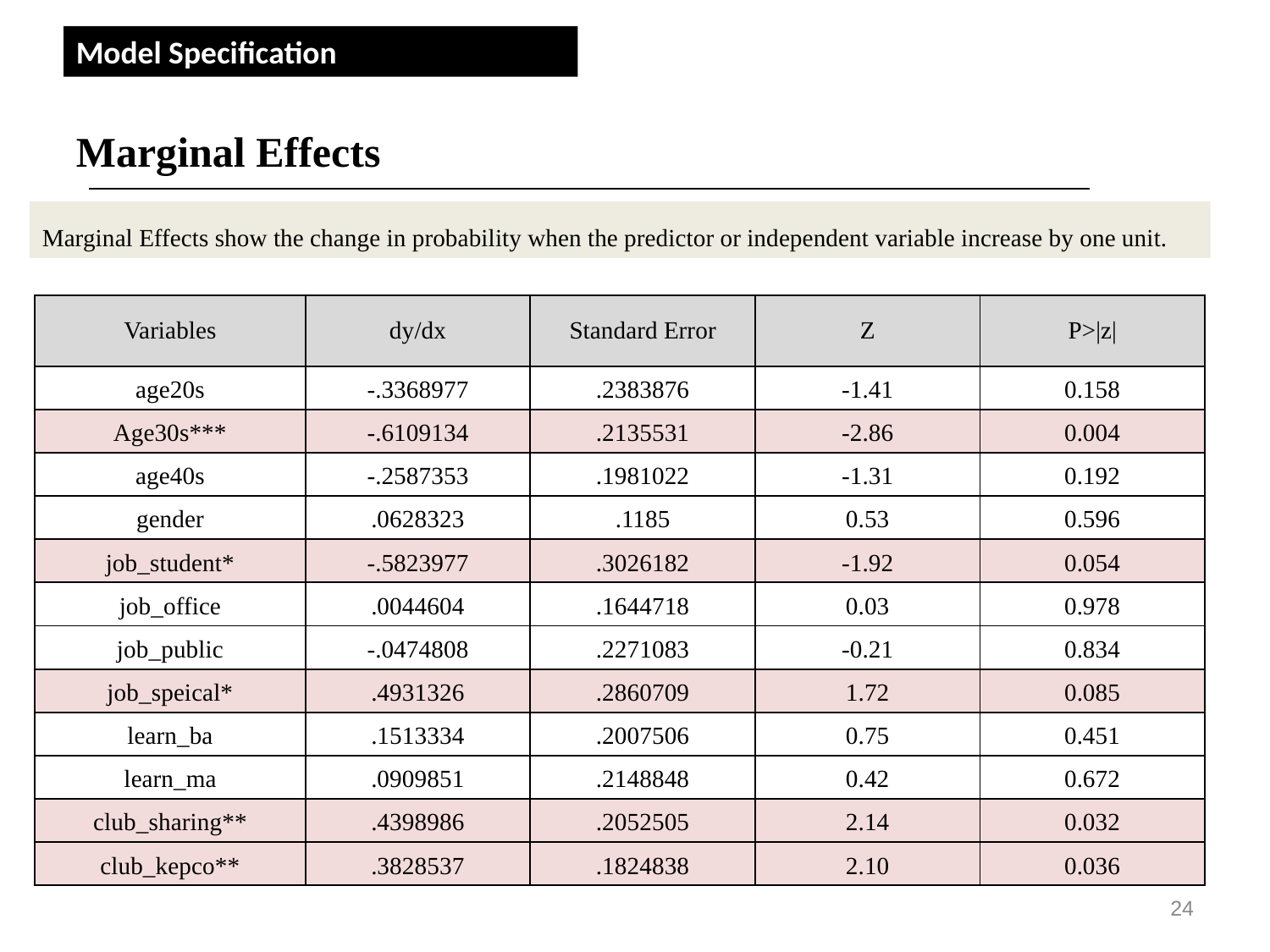

Marginal Effects

Model Specification
Marginal Effects show the change in probability when the predictor or independent variable increase by one unit.
| Variables | dy/dx | Standard Error | Z | P>|z| |
| --- | --- | --- | --- | --- |
| age20s | -.3368977 | .2383876 | -1.41 | 0.158 |
| Age30s\*\*\* | -.6109134 | .2135531 | -2.86 | 0.004 |
| age40s | -.2587353 | .1981022 | -1.31 | 0.192 |
| gender | .0628323 | .1185 | 0.53 | 0.596 |
| job\_student\* | -.5823977 | .3026182 | -1.92 | 0.054 |
| job\_office | .0044604 | .1644718 | 0.03 | 0.978 |
| job\_public | -.0474808 | .2271083 | -0.21 | 0.834 |
| job\_speical\* | .4931326 | .2860709 | 1.72 | 0.085 |
| learn\_ba | .1513334 | .2007506 | 0.75 | 0.451 |
| learn\_ma | .0909851 | .2148848 | 0.42 | 0.672 |
| club\_sharing\*\* | .4398986 | .2052505 | 2.14 | 0.032 |
| club\_kepco\*\* | .3828537 | .1824838 | 2.10 | 0.036 |
24